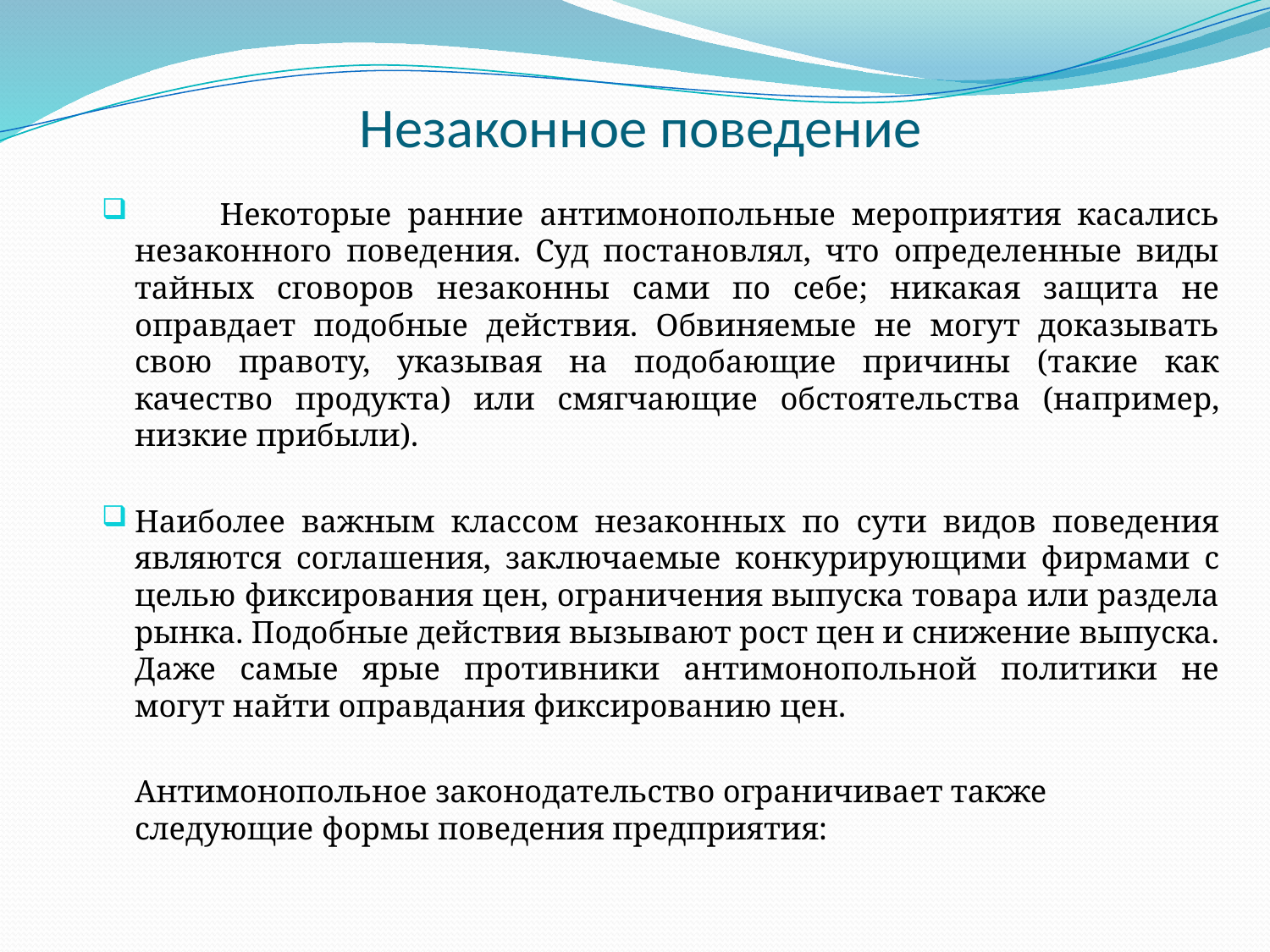

# Незаконное поведение
	Некоторые ранние антимонопольные мероприятия касались незаконного поведения. Суд постановлял, что определенные виды тайных сговоров незаконны сами по себе; никакая защита не оправдает подобные действия. Обвиняемые не могут доказывать свою правоту, указывая на подобающие причины (такие как качество продукта) или смягчающие обстоятельства (например, низкие прибыли).

	Наиболее важным классом незаконных по сути видов поведения являются соглашения, заключаемые конкурирующими фирмами с целью фиксирования цен, ограничения выпуска товара или раздела рынка. Подобные действия вызывают рост цен и снижение выпуска. Даже самые ярые противники антимонопольной политики не могут найти оправдания фиксированию цен.

		Антимонопольное законодательство ограничивает также следующие формы поведения предприятия: